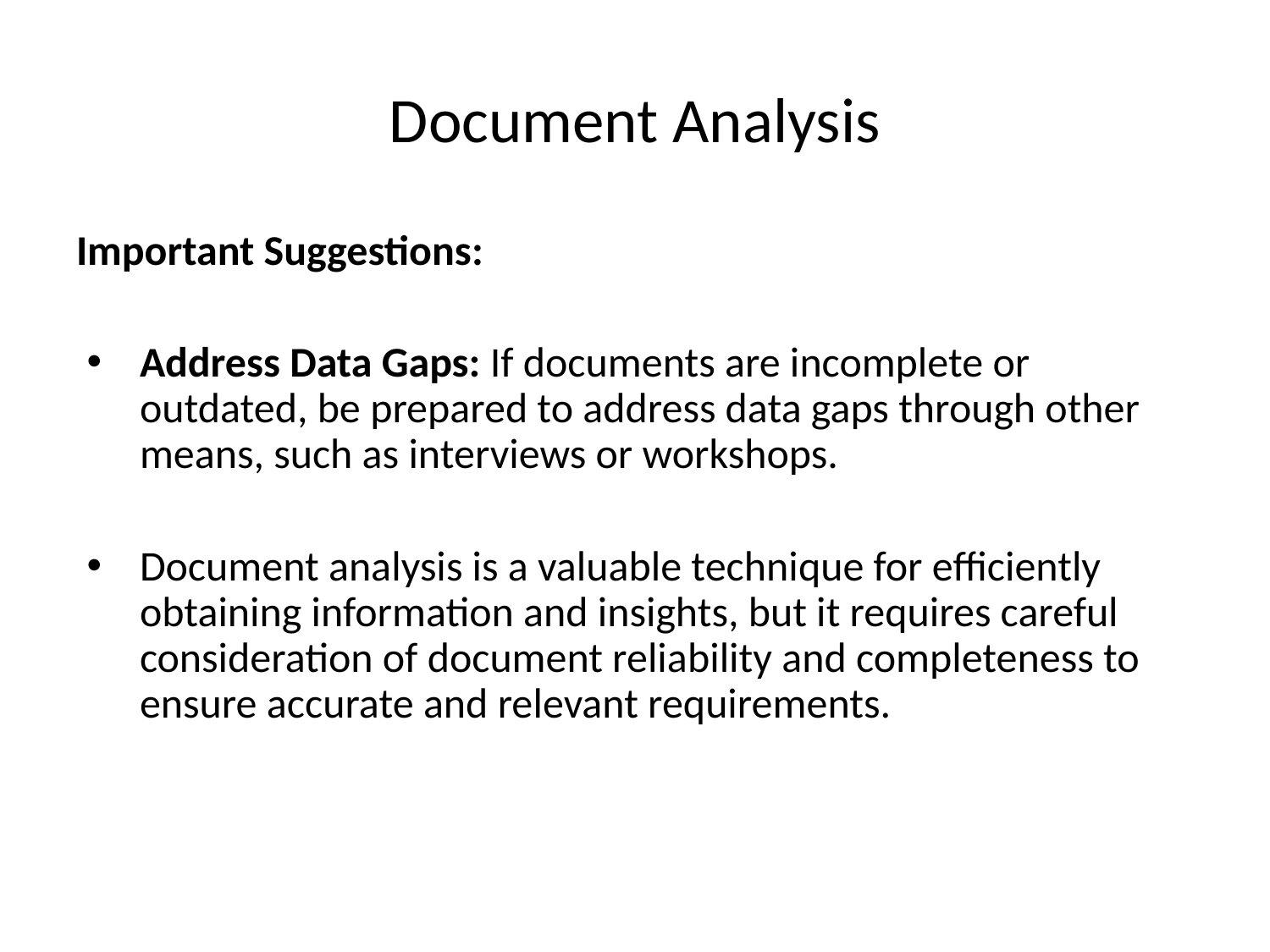

# Document Analysis
Important Suggestions:

Address Data Gaps: If documents are incomplete or outdated, be prepared to address data gaps through other means, such as interviews or workshops.

Document analysis is a valuable technique for efficiently obtaining information and insights, but it requires careful consideration of document reliability and completeness to ensure accurate and relevant requirements.